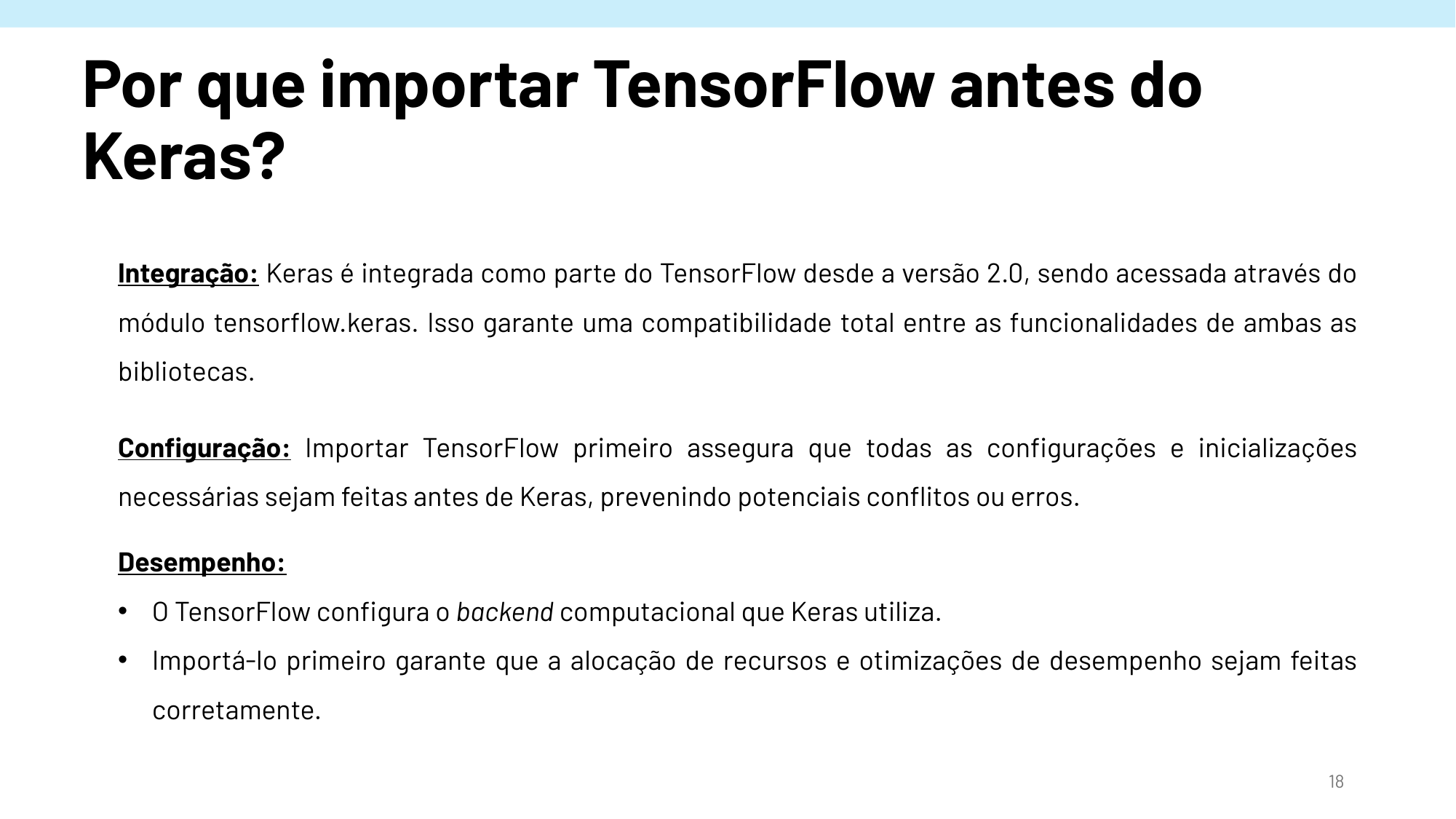

# Por que importar TensorFlow antes do Keras?
Integração: Keras é integrada como parte do TensorFlow desde a versão 2.0, sendo acessada através do módulo tensorflow.keras. Isso garante uma compatibilidade total entre as funcionalidades de ambas as bibliotecas.

Configuração: Importar TensorFlow primeiro assegura que todas as configurações e inicializações necessárias sejam feitas antes de Keras, prevenindo potenciais conflitos ou erros.

Desempenho:
O TensorFlow configura o backend computacional que Keras utiliza.
Importá-lo primeiro garante que a alocação de recursos e otimizações de desempenho sejam feitas corretamente.
18